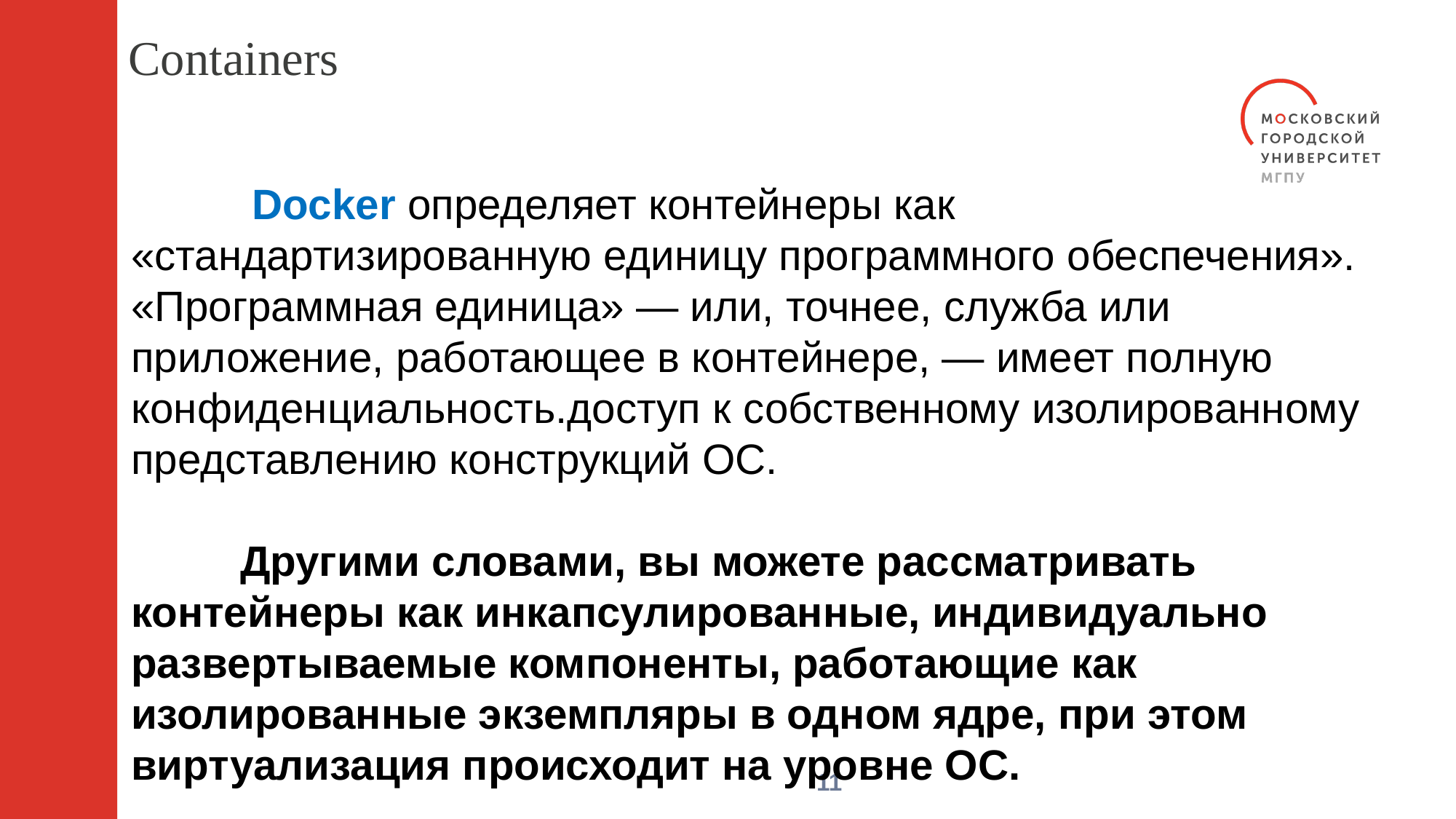

Containers
	 Docker определяет контейнеры как «стандартизированную единицу программного обеспечения». «Программная единица» — или, точнее, служба или приложение, работающее в контейнере, — имеет полную конфиденциальность.доступ к собственному изолированному представлению конструкций ОС.

	Другими словами, вы можете рассматривать контейнеры как инкапсулированные, индивидуально развертываемые компоненты, работающие как изолированные экземпляры в одном ядре, при этом виртуализация происходит на уровне ОС.
11